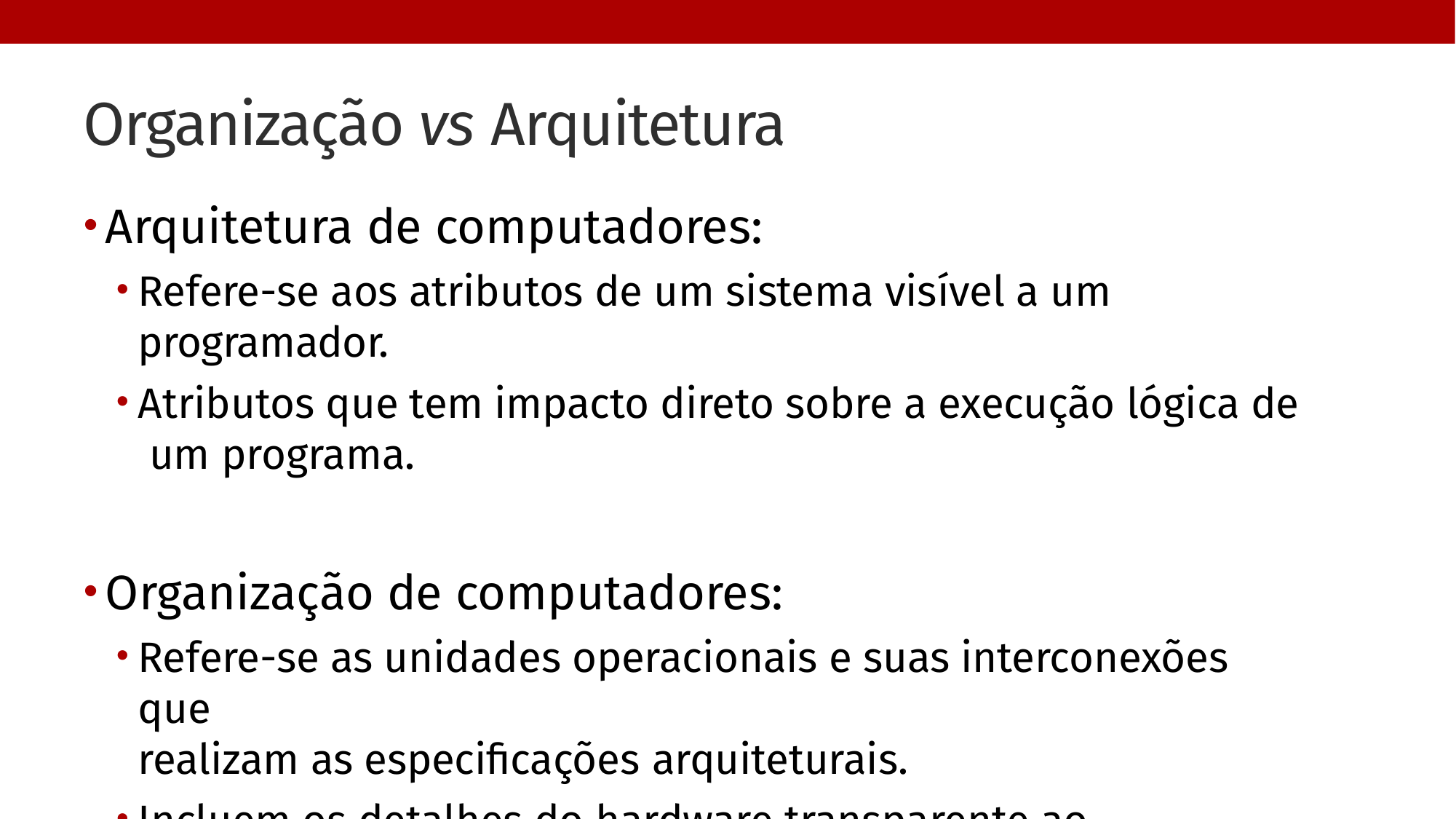

# Organização vs Arquitetura
Arquitetura de computadores:
Refere-se aos atributos de um sistema visível a um programador.
Atributos que tem impacto direto sobre a execução lógica de  um programa.

Organização de computadores:
Refere-se as unidades operacionais e suas interconexões que
realizam as especificações arquiteturais.
Incluem os detalhes do hardware transparente ao programador